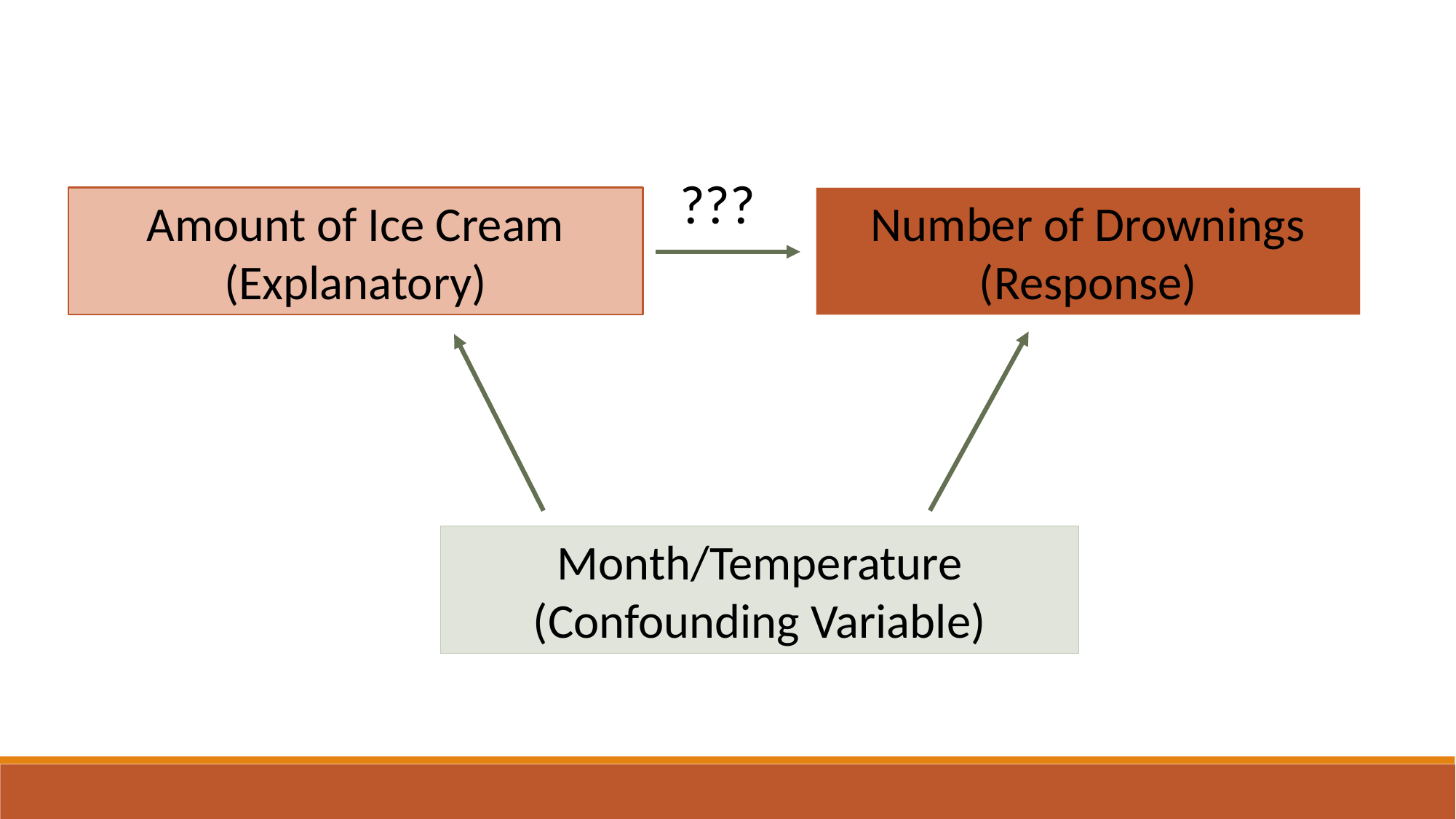

???
Amount of Ice Cream (Explanatory)
Number of Drownings
(Response)
Month/Temperature
(Confounding Variable)